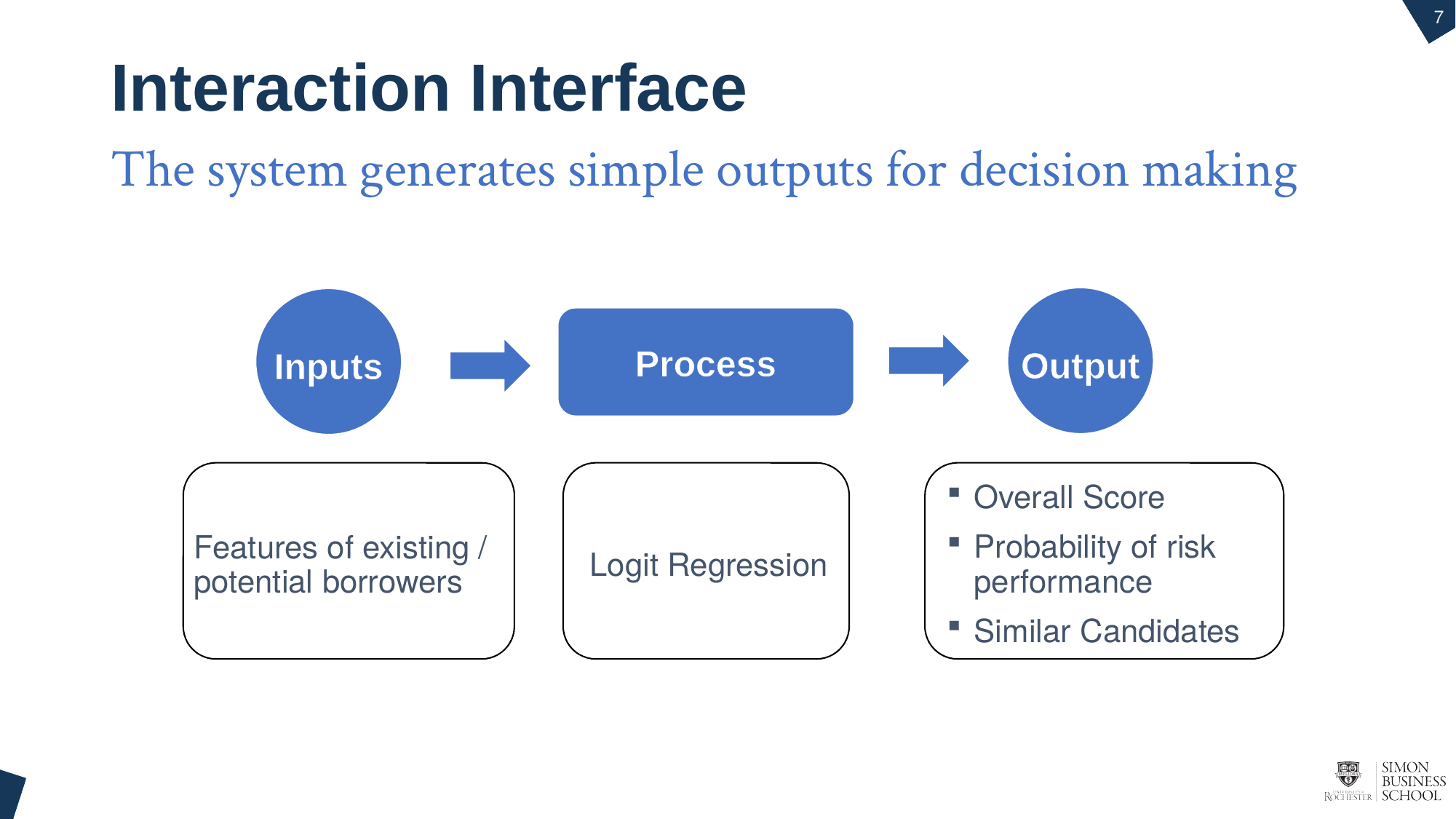

7
# Interaction Interface
The system generates simple outputs for decision making

Output

Inputs
Process

Overall Score
Probability of risk performance
Similar Candidates
Features of existing / potential borrowers
Logit Regression